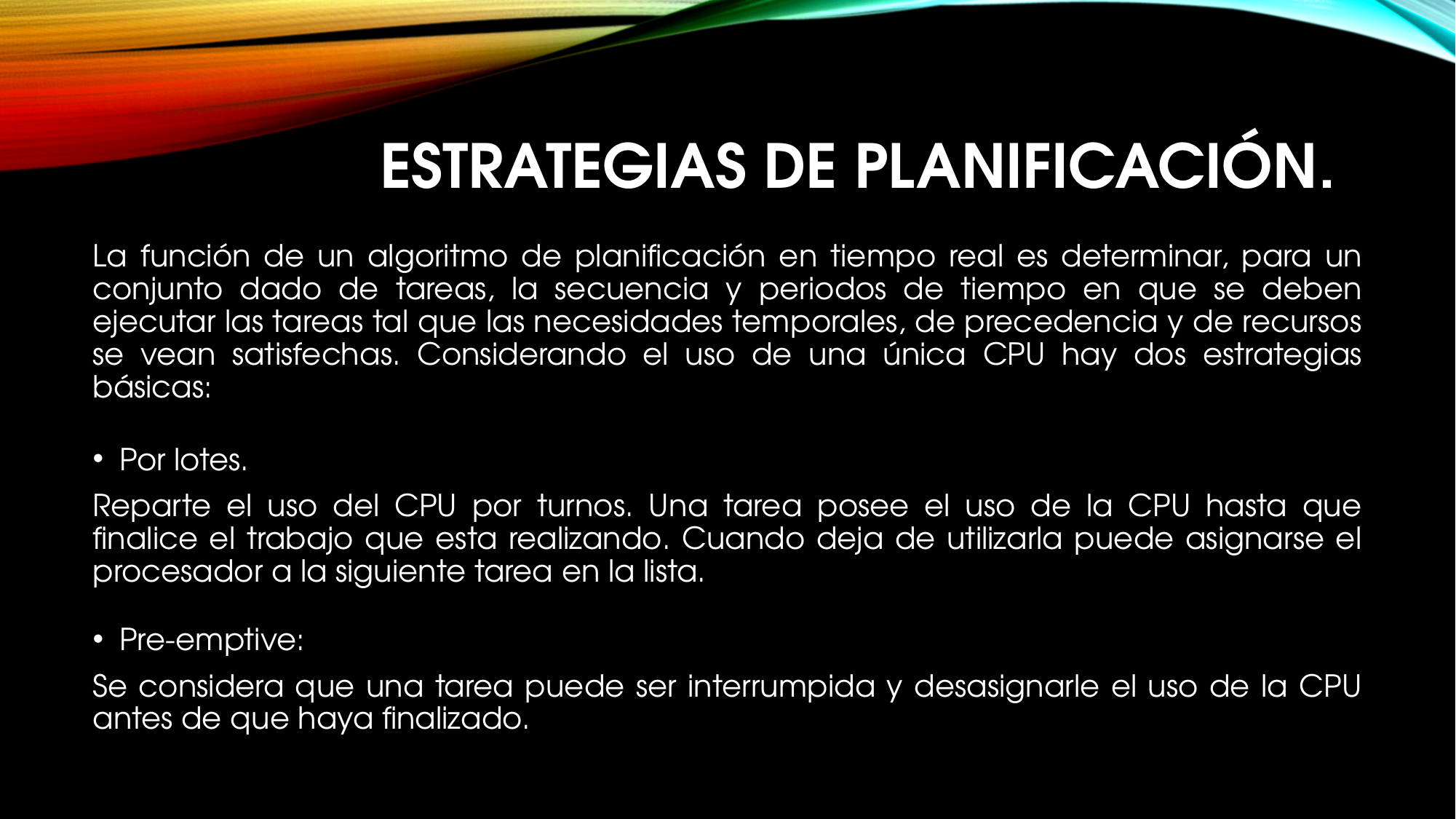

# Estrategias de planificación.
La función de un algoritmo de planificación en tiempo real es determinar, para un conjunto dado de tareas, la secuencia y periodos de tiempo en que se deben ejecutar las tareas tal que las necesidades temporales, de precedencia y de recursos se vean satisfechas. Considerando el uso de una única CPU hay dos estrategias básicas:
Por lotes.
Reparte el uso del CPU por turnos. Una tarea posee el uso de la CPU hasta que finalice el trabajo que esta realizando. Cuando deja de utilizarla puede asignarse el procesador a la siguiente tarea en la lista.
Pre-emptive:
Se considera que una tarea puede ser interrumpida y desasignarle el uso de la CPU antes de que haya finalizado.